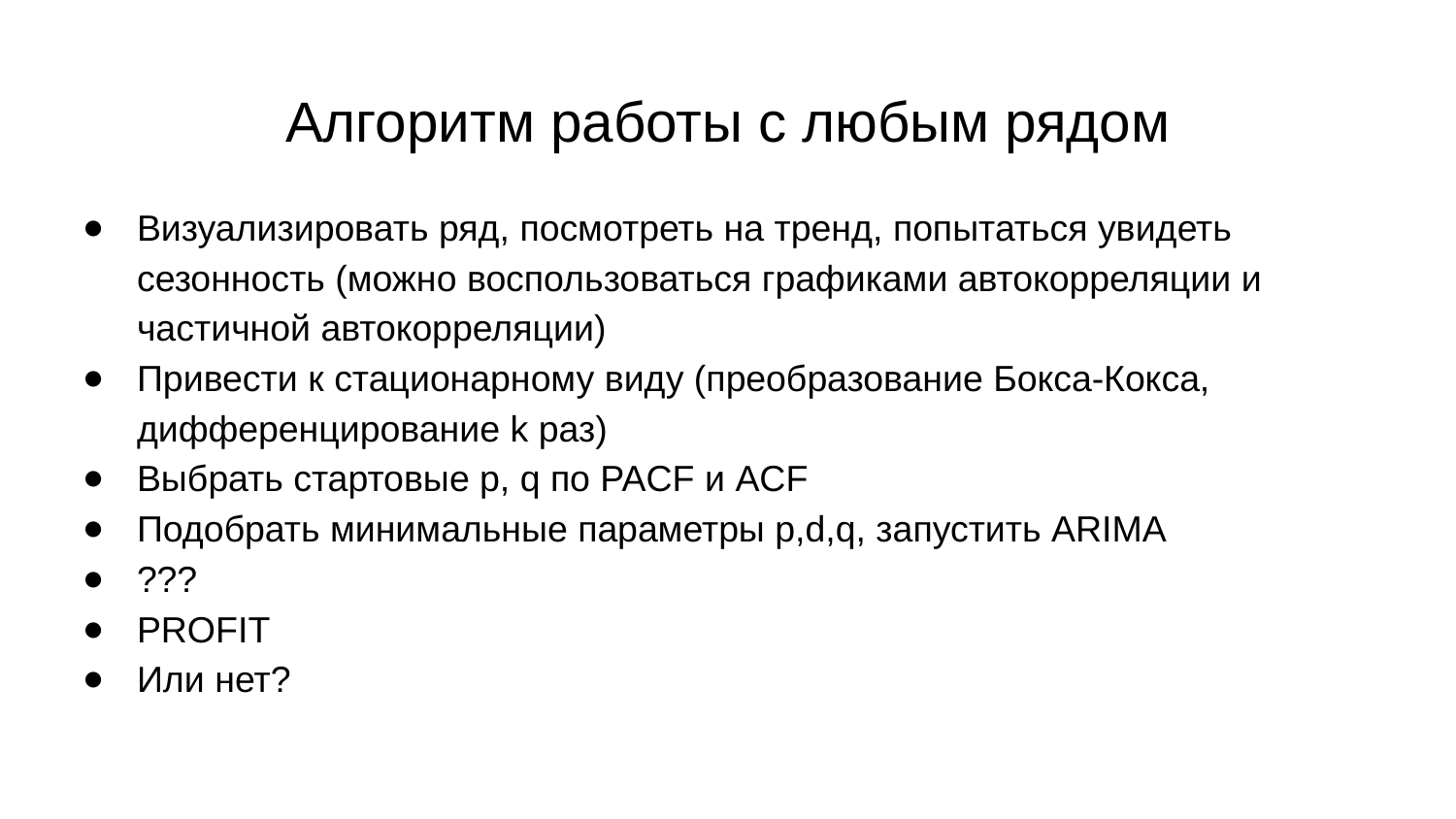

# Алгоритм работы с любым рядом
Визуализировать ряд, посмотреть на тренд, попытаться увидеть сезонность (можно воспользоваться графиками автокорреляции и частичной автокорреляции)
Привести к стационарному виду (преобразование Бокса-Кокса, дифференцирование k раз)
Выбрать стартовые p, q по PACF и ACF
Подобрать минимальные параметры p,d,q, запустить ARIMA
???
PROFIT
Или нет?